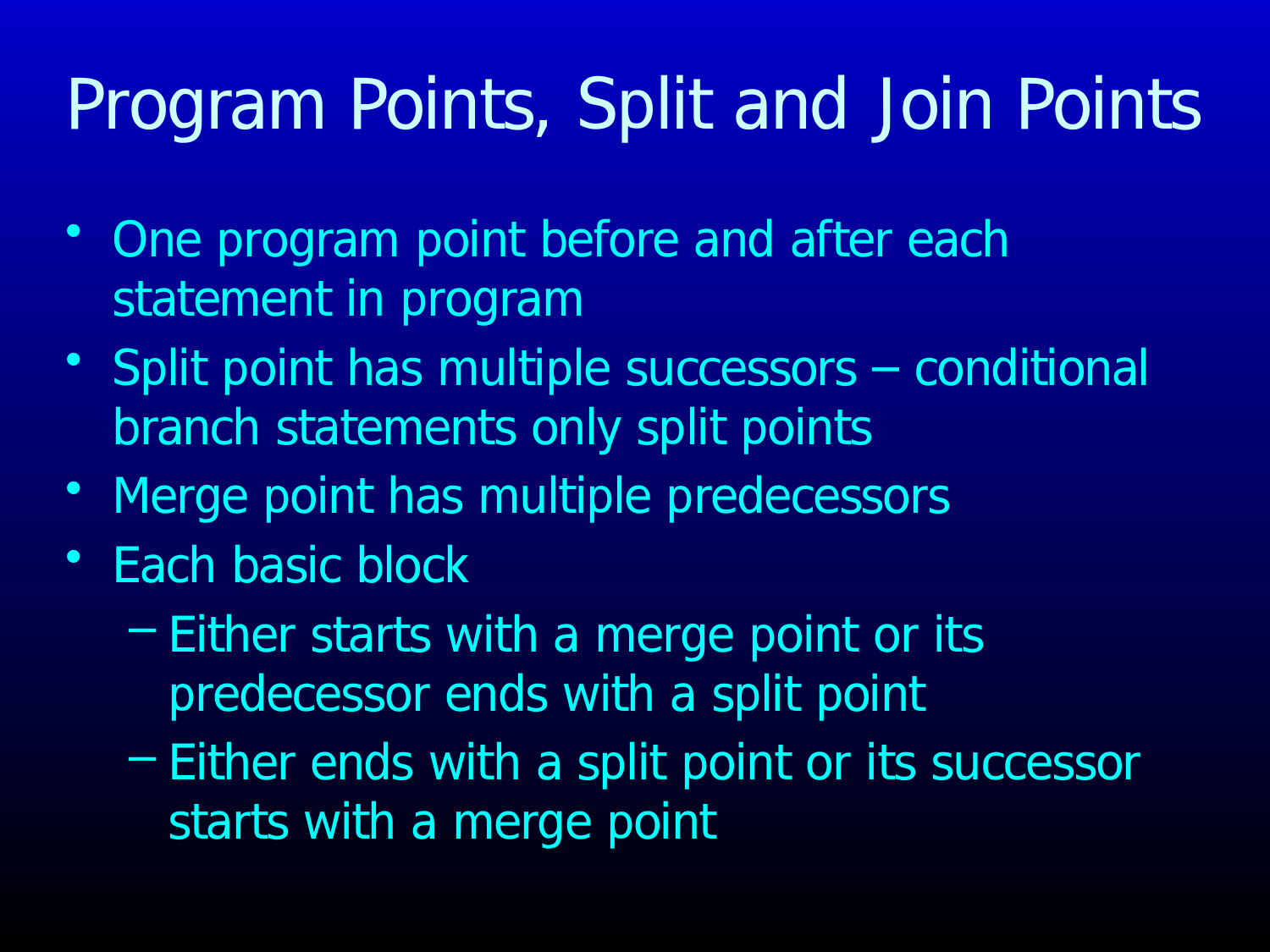

# Program Points, Split and Join Points
One program point before and after each statement in program
Split point has multiple successors – conditional branch statements only split points
Merge point has multiple predecessors
Each basic block
Either starts with a merge point or its predecessor ends with a split point
Either ends with a split point or its successor starts with a merge point